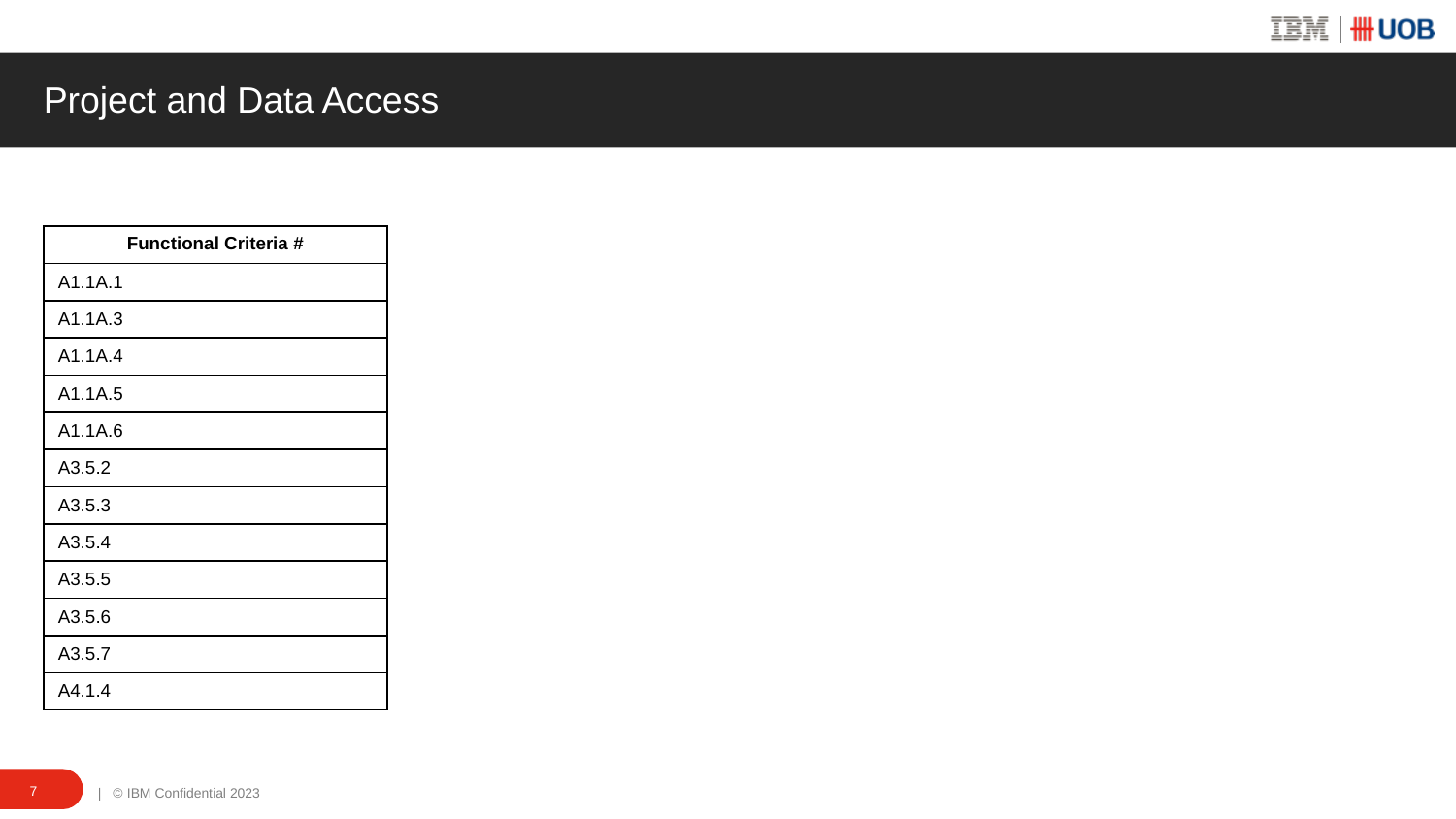

# Project and Data Access
| Functional Criteria # |
| --- |
| A1.1A.1 |
| A1.1A.3 |
| A1.1A.4 |
| A1.1A.5 |
| A1.1A.6 |
| A3.5.2 |
| A3.5.3 |
| A3.5.4 |
| A3.5.5 |
| A3.5.6 |
| A3.5.7 |
| A4.1.4 |